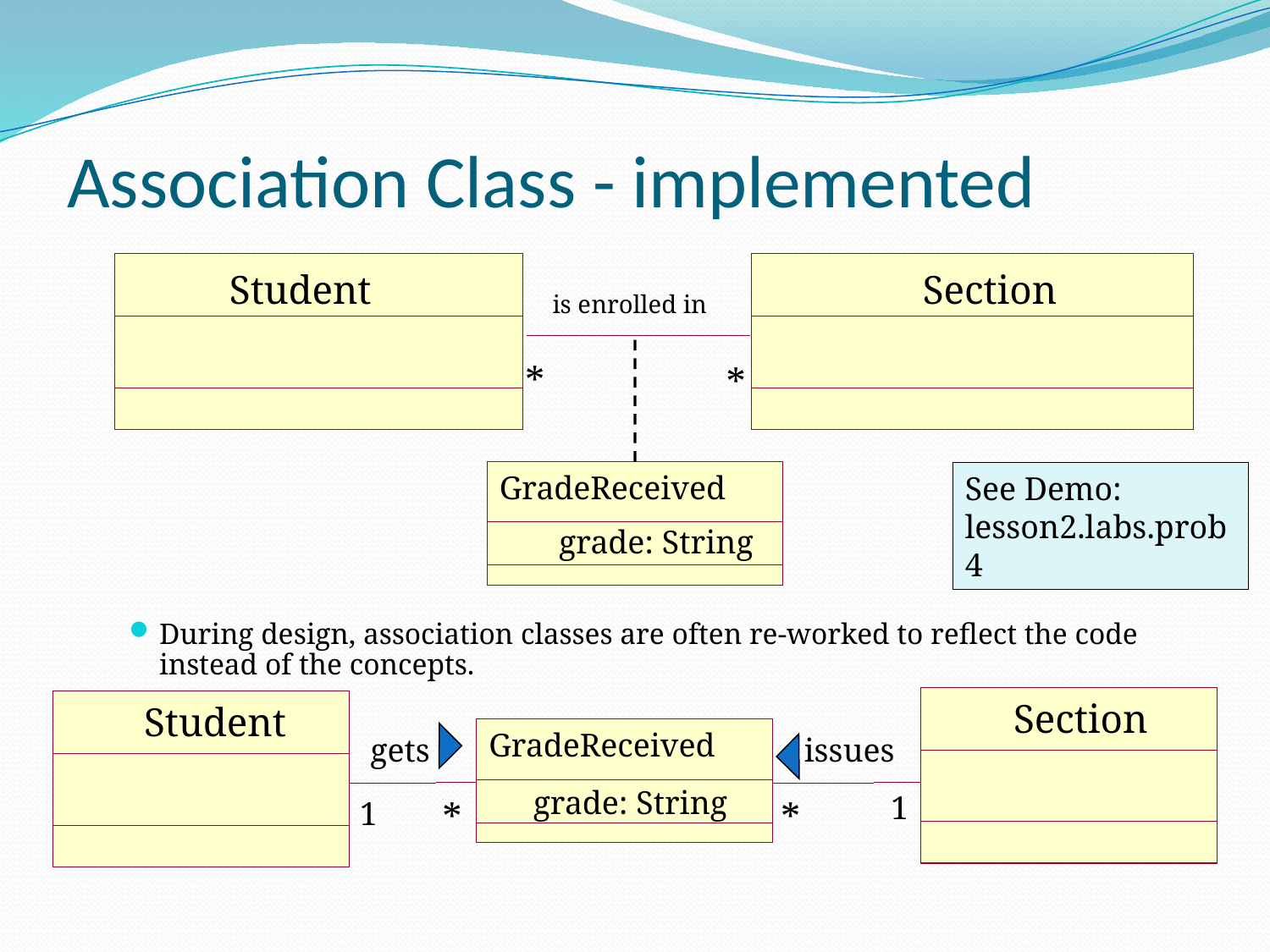

# Association Class - implemented

Student
Section
is enrolled in

*
*

GradeReceived
See Demo: lesson2.labs.prob4

grade: String
During design, association classes are often re-worked to reflect the code instead of the concepts.

Section
Student
GradeReceived
gets

issues

1

grade: String

1
*
*